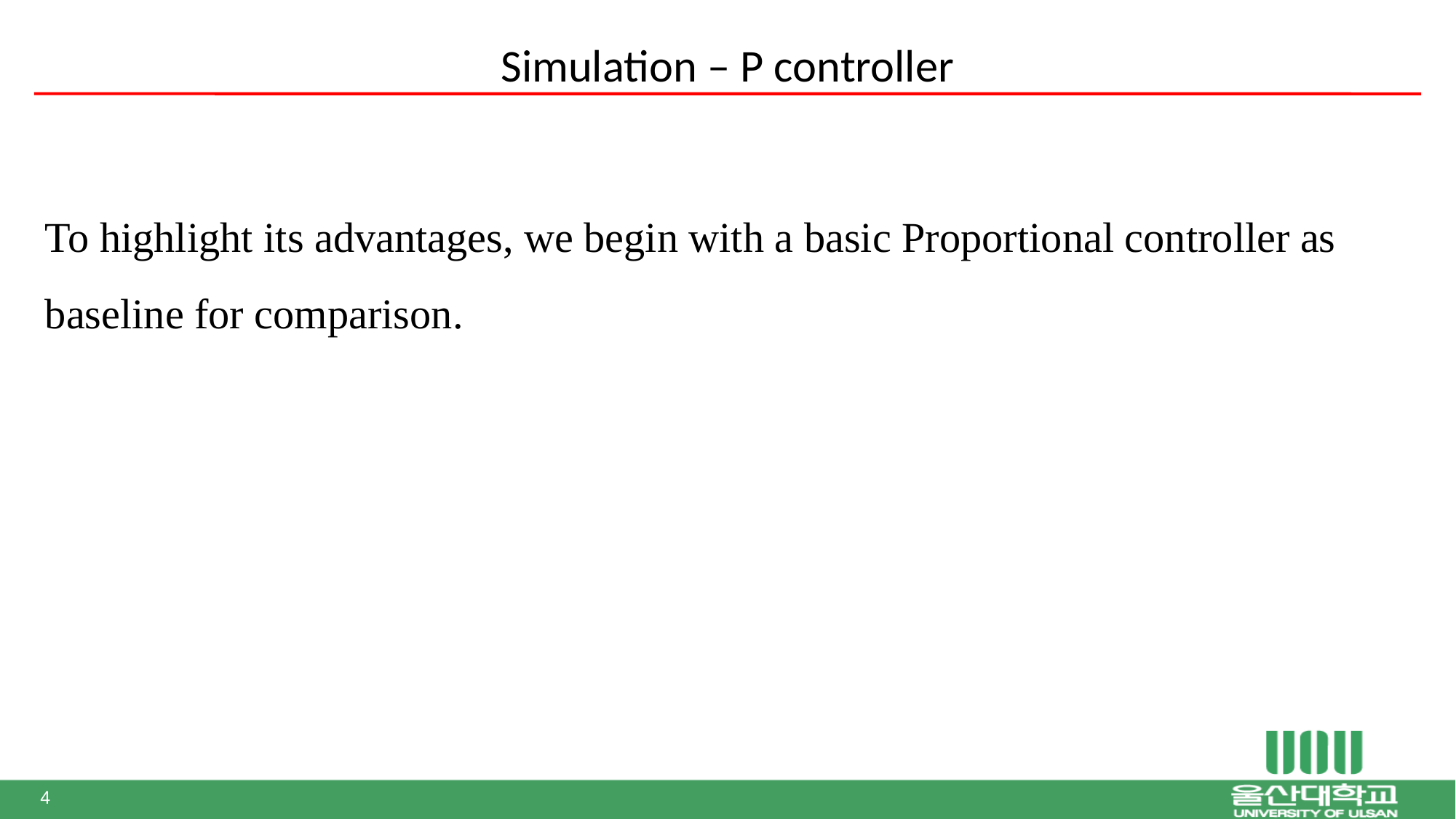

# Simulation – P controller
To highlight its advantages, we begin with a basic Proportional controller as baseline for comparison.